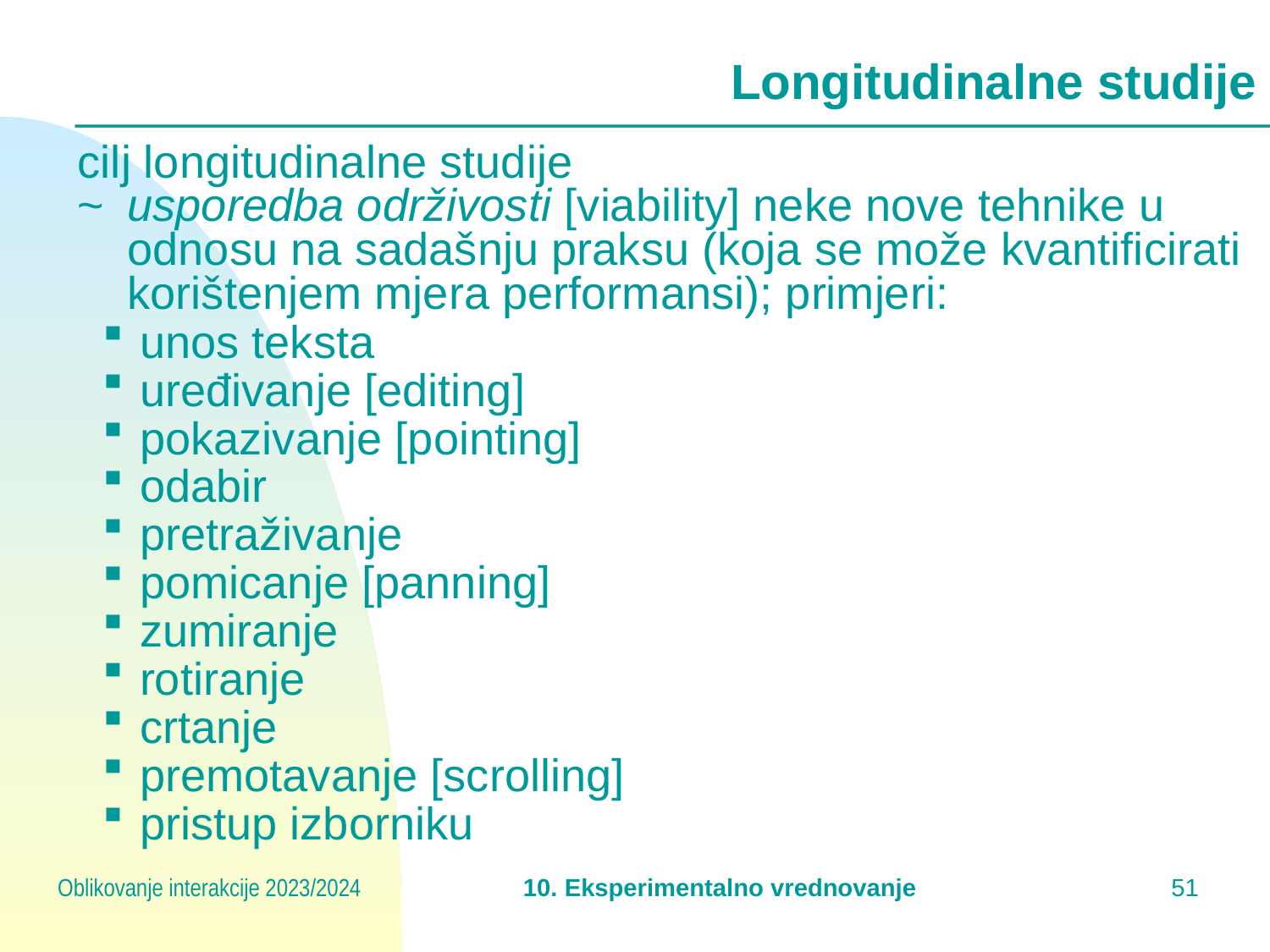

# Longitudinalne studije
cilj longitudinalne studije
~	usporedba održivosti [viability] neke nove tehnike u
	odnosu na sadašnju praksu (koja se može kvantificirati 	korištenjem mjera performansi); primjeri:
unos teksta
uređivanje [editing]
pokazivanje [pointing]
odabir
pretraživanje
pomicanje [panning]
zumiranje
rotiranje
crtanje
premotavanje [scrolling]
pristup izborniku
Oblikovanje interakcije 2023/2024
10. Eksperimentalno vrednovanje
51